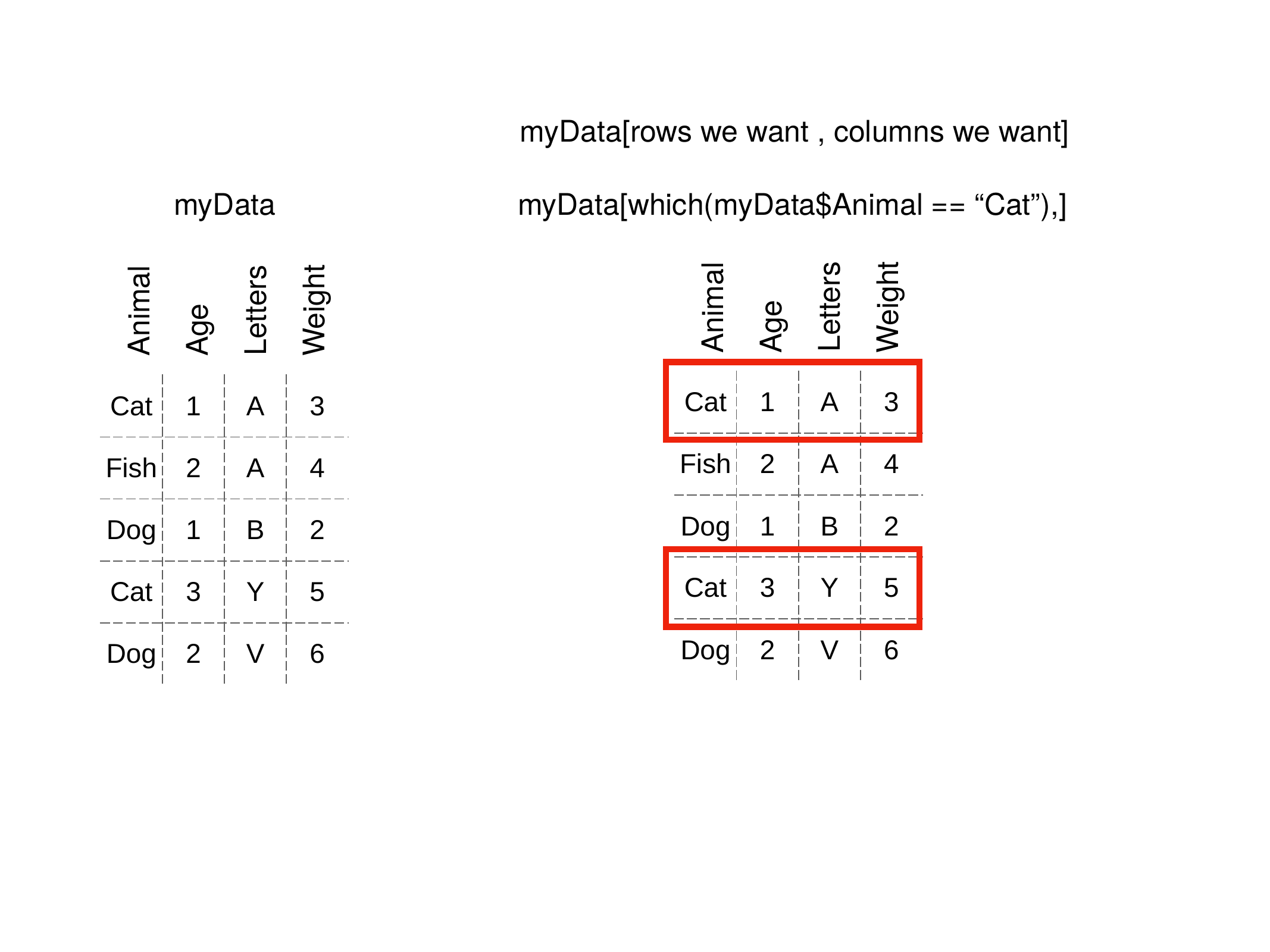

myData[rows we want , columns we want]
myData
myData[which(myData$Animal == “Cat”),]
Letters
Weight
Animal
Age
Letters
Weight
Animal
Age

| Cat | 1 | A | 3 |
| --- | --- | --- | --- |
|  |  |  |  |
|  |  |  |  |
| Cat | 3 | Y | 5 |
|  |  |  |  |
| Cat | 1 | A | 3 |
| --- | --- | --- | --- |
| Fish | 2 | A | 4 |
| Dog | 1 | B | 2 |
| Cat | 3 | Y | 5 |
| Dog | 2 | V | 6 |
| Cat | 1 | A | 3 |
| --- | --- | --- | --- |
| Fish | 2 | A | 4 |
| Dog | 1 | B | 2 |
| Cat | 3 | Y | 5 |
| Dog | 2 | V | 6 |